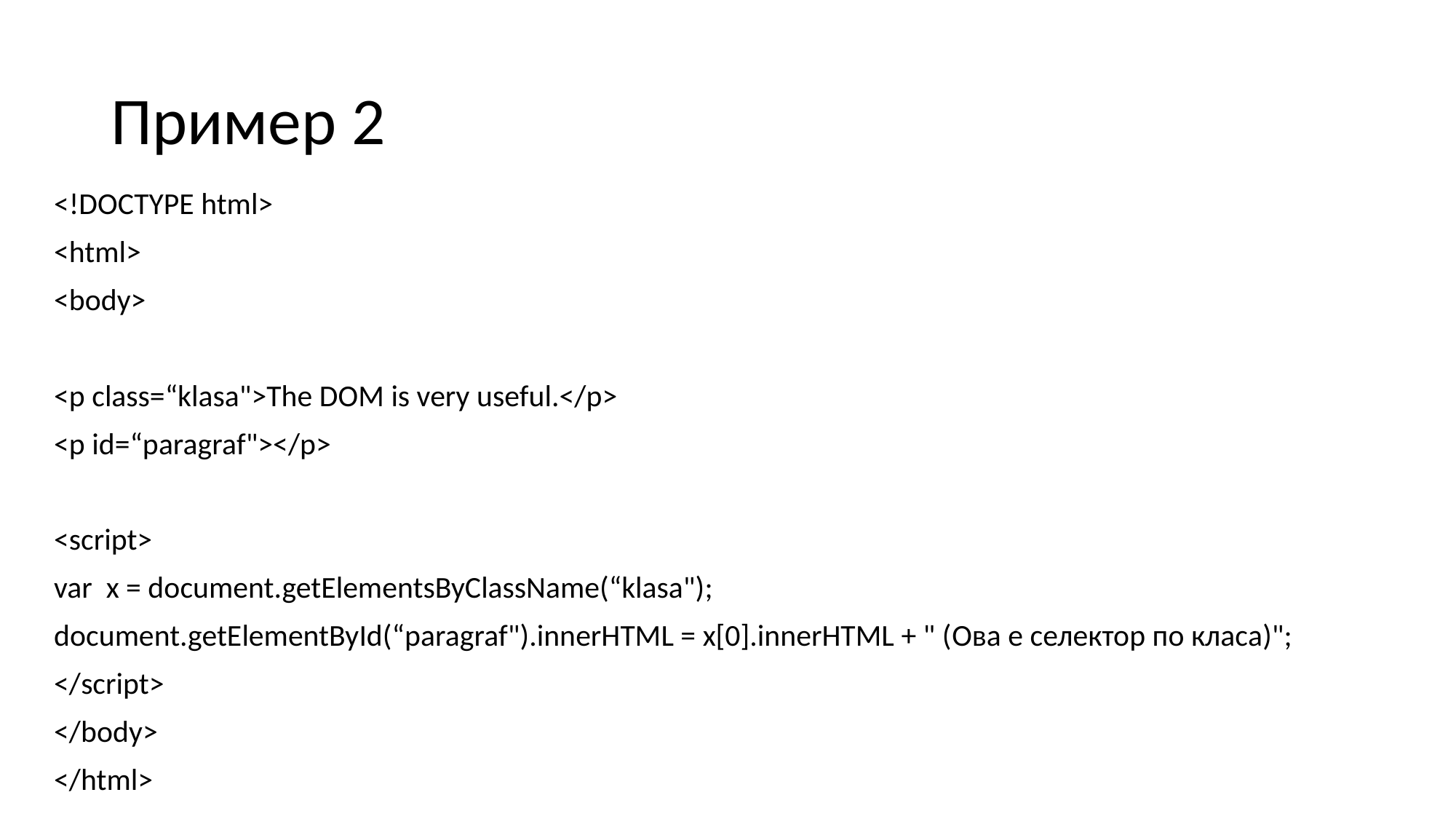

# Пример 2
<!DOCTYPE html>
<html>
<body>

<p class=“klasa">The DOM is very useful.</p>
<p id=“paragraf"></p>

<script>
var  x = document.getElementsByClassName(“klasa");
document.getElementById(“paragraf").innerHTML = x[0].innerHTML + " (Ова е селектор по класа)";
</script>
</body>
</html>